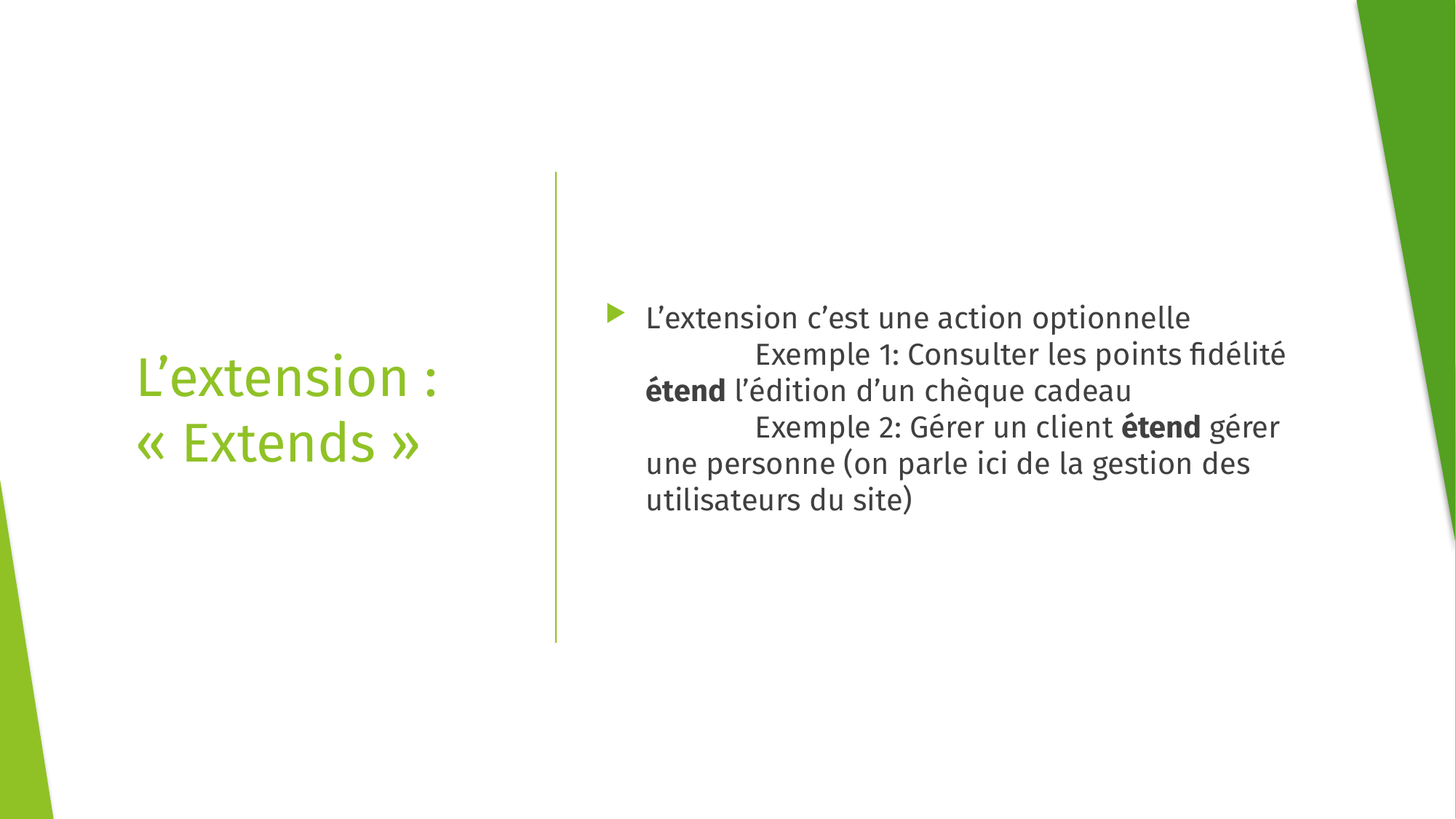

L’extension c’est une action optionnelle
	Exemple 1: Consulter les points fidélité étend l’édition d’un chèque cadeau
	Exemple 2: Gérer un client étend gérer une personne (on parle ici de la gestion des utilisateurs du site)
# L’extension : « Extends »